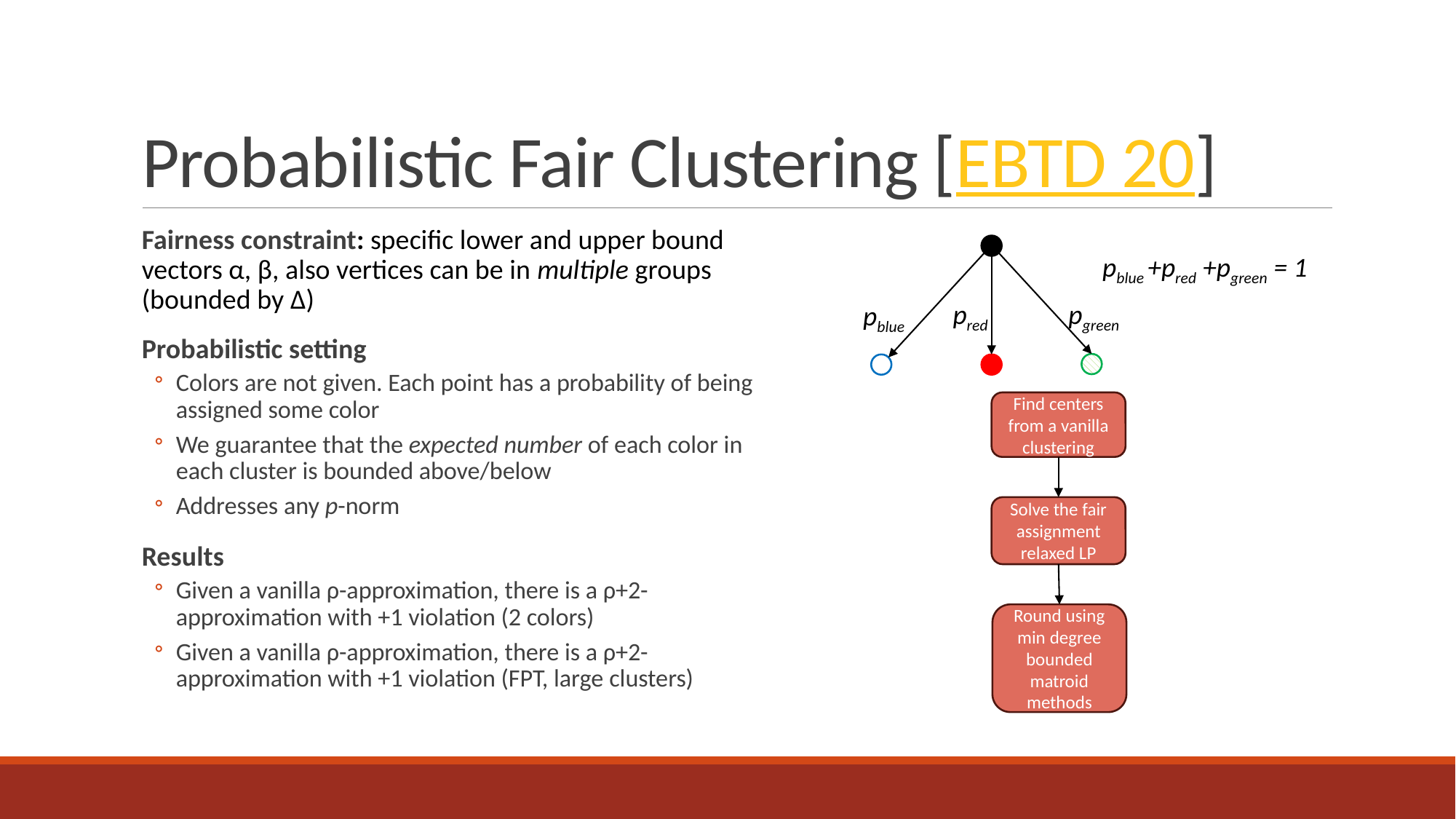

# Probabilistic Fair Clustering [EBTD 20]
Fairness constraint: specific lower and upper bound vectors α, β, also vertices can be in multiple groups (bounded by Δ)
Probabilistic setting
Colors are not given. Each point has a probability of being assigned some color
We guarantee that the expected number of each color in each cluster is bounded above/below
Addresses any p-norm
Results
Given a vanilla ρ-approximation, there is a ρ+2-approximation with +1 violation (2 colors)
Given a vanilla ρ-approximation, there is a ρ+2-approximation with +1 violation (FPT, large clusters)

pblue +pred +pgreen = 1
pred
pgreen
pblue

Find centers from a vanilla clustering
Solve the fair assignment relaxed LP
Round using min degree bounded matroid methods